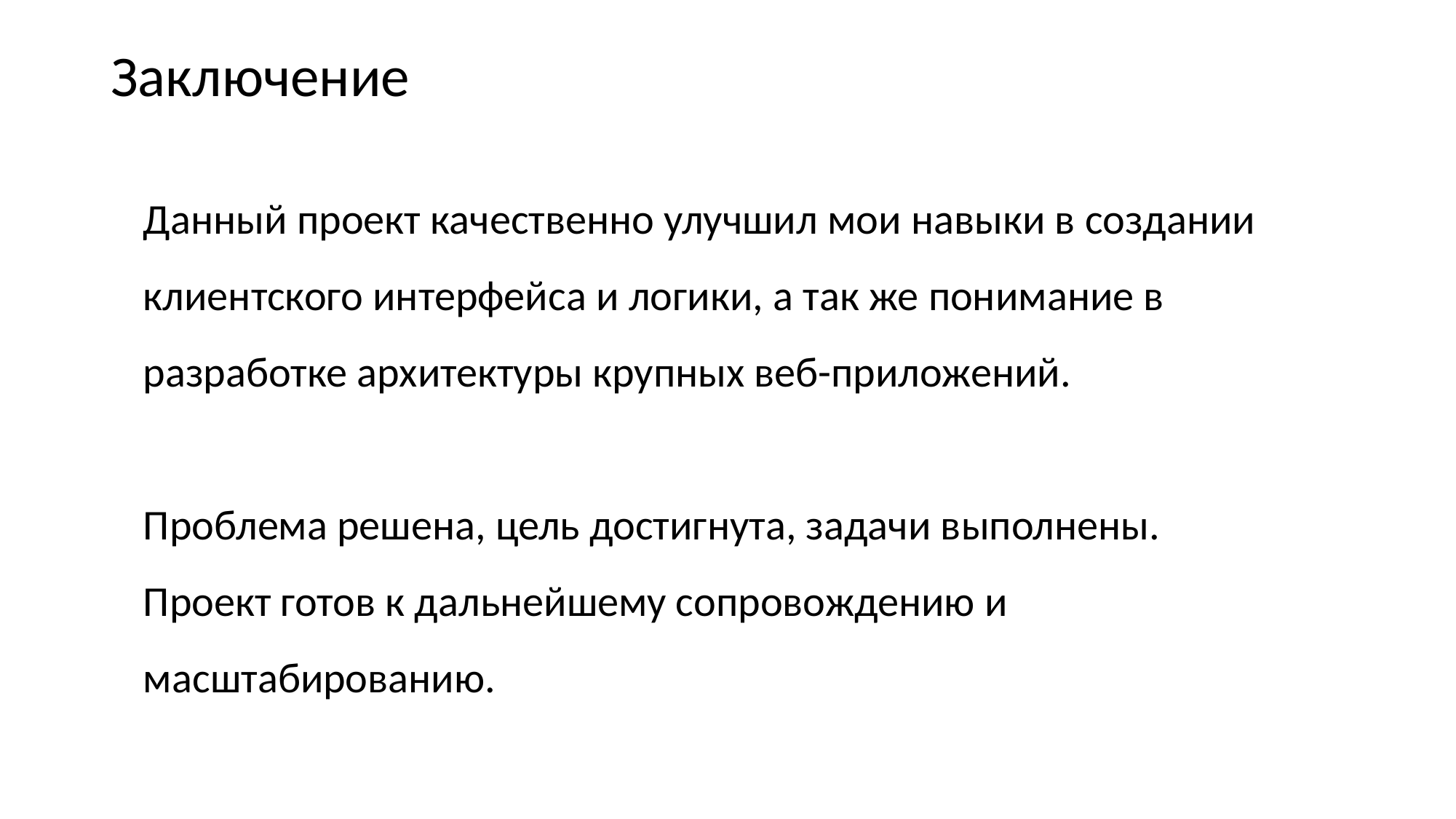

# Заключение
Данный проект качественно улучшил мои навыки в создании клиентского интерфейса и логики, а так же понимание в разработке архитектуры крупных веб-приложений.

Проблема решена, цель достигнута, задачи выполнены.
Проект готов к дальнейшему сопровождению и масштабированию.